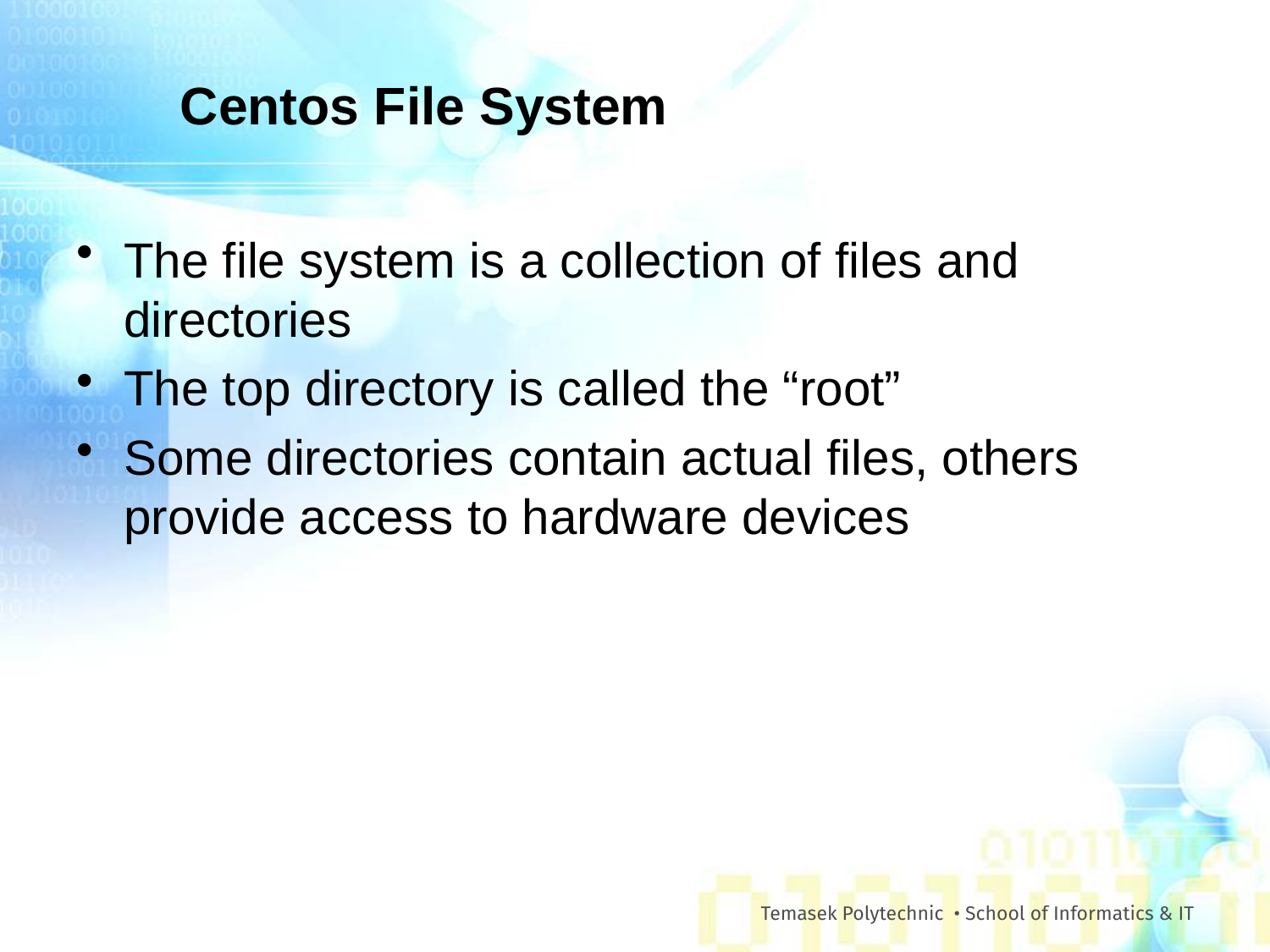

# Centos File System
The file system is a collection of files and directories
The top directory is called the “root”
Some directories contain actual files, others provide access to hardware devices